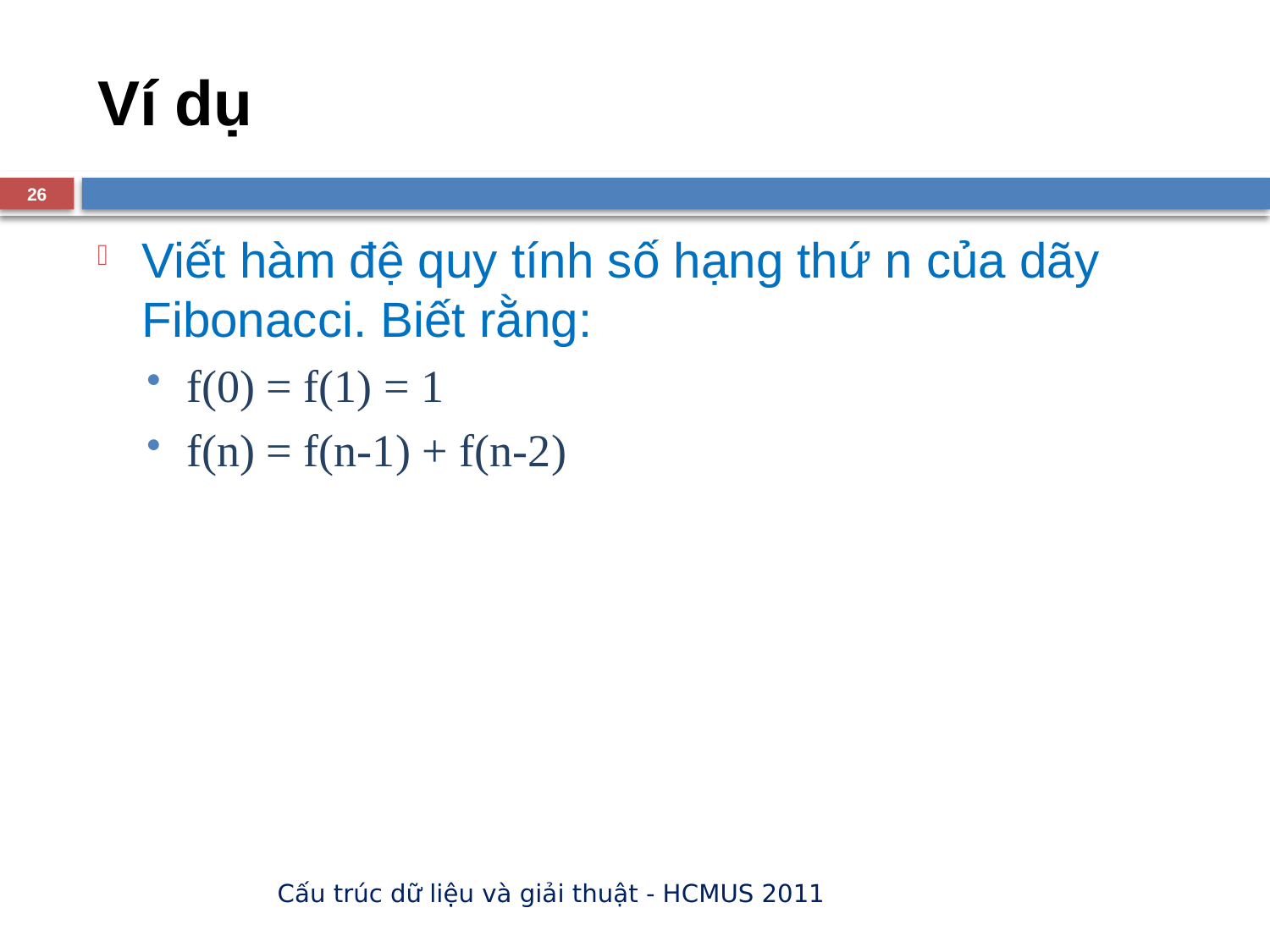

# Ví dụ
26
Viết hàm đệ quy tính số hạng thứ n của dãy Fibonacci. Biết rằng:
f(0) = f(1) = 1
f(n) = f(n-1) + f(n-2)
Cấu trúc dữ liệu và giải thuật - HCMUS 2011